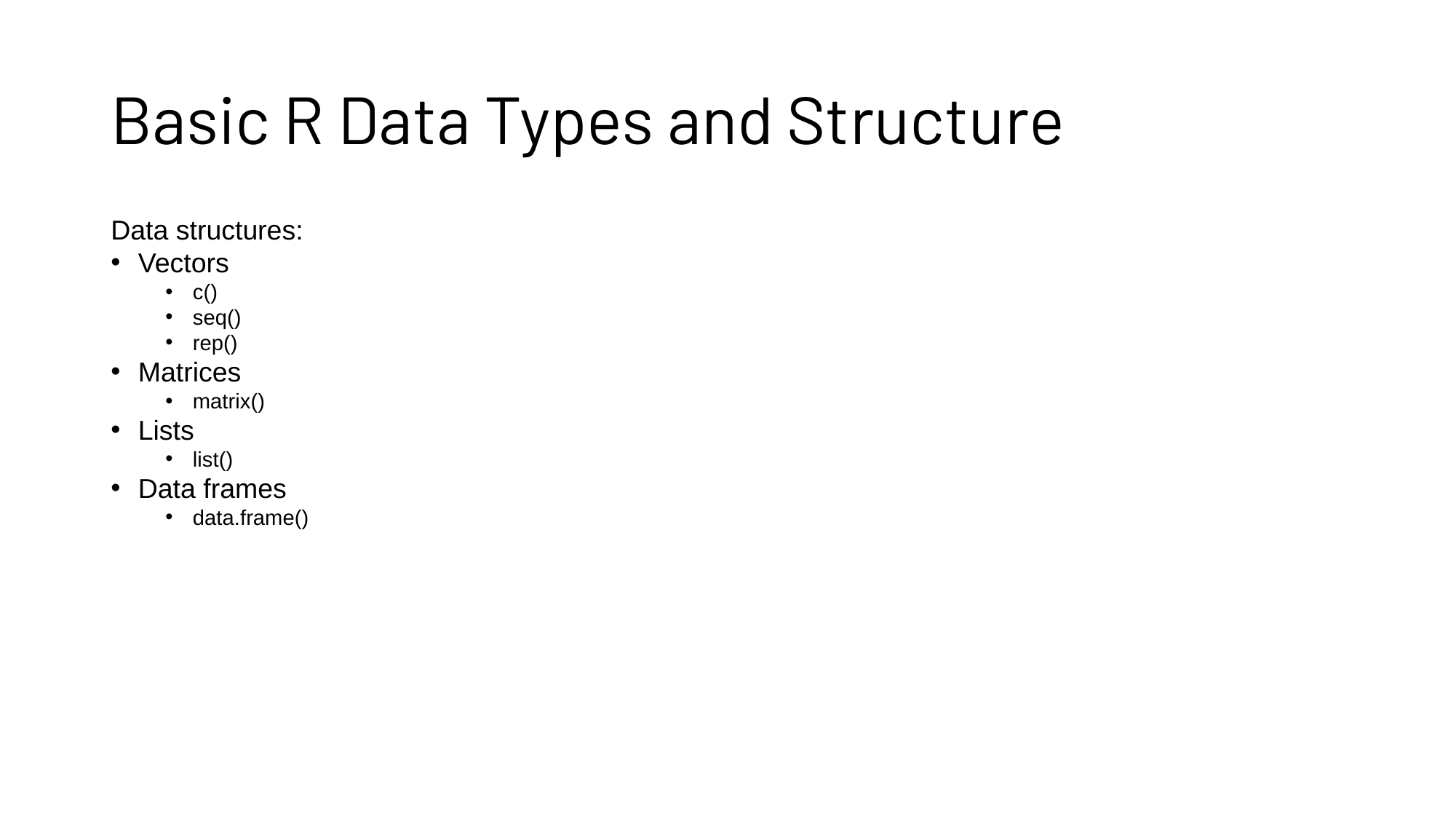

# Basic R Data Types and Structure
Data structures:
Vectors
c()
seq()
rep()
Matrices
matrix()
Lists
list()
Data frames
data.frame()